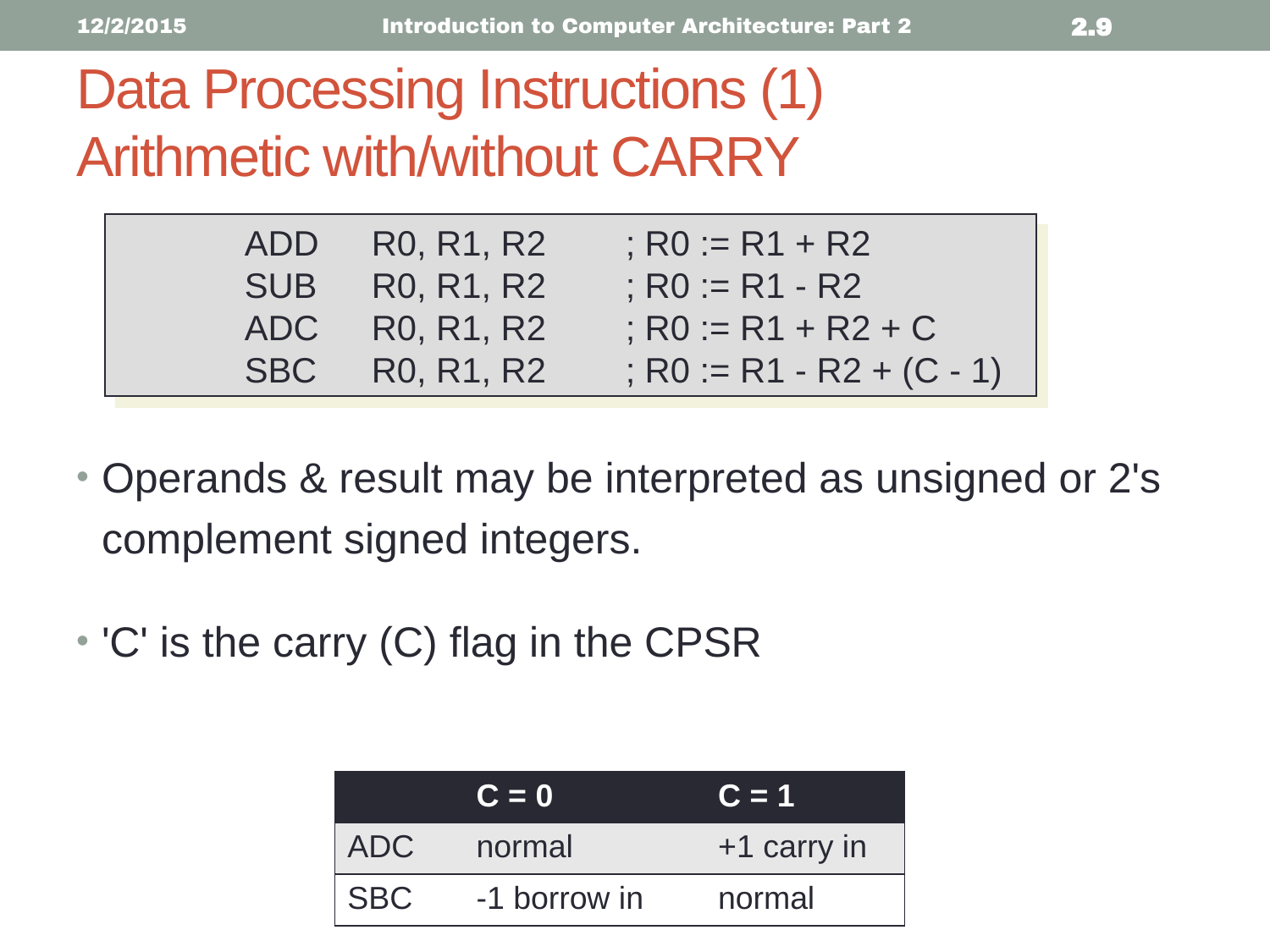

12/2/2015
Introduction to Computer Architecture: Part 2
2.9
# Data Processing Instructions (1) Arithmetic with/without CARRY
	ADD	R0, R1, R2	; R0 := R1 + R2
	SUB	R0, R1, R2	; R0 := R1 - R2
	ADC	R0, R1, R2	; R0 := R1 + R2 + C
	SBC	R0, R1, R2	; R0 := R1 - R2 + (C - 1)
Operands & result may be interpreted as unsigned or 2's complement signed integers.
'C' is the carry (C) flag in the CPSR

|  | C = 0 | C = 1 |
| --- | --- | --- |
| ADC | normal | +1 carry in |
| SBC | -1 borrow in | normal |